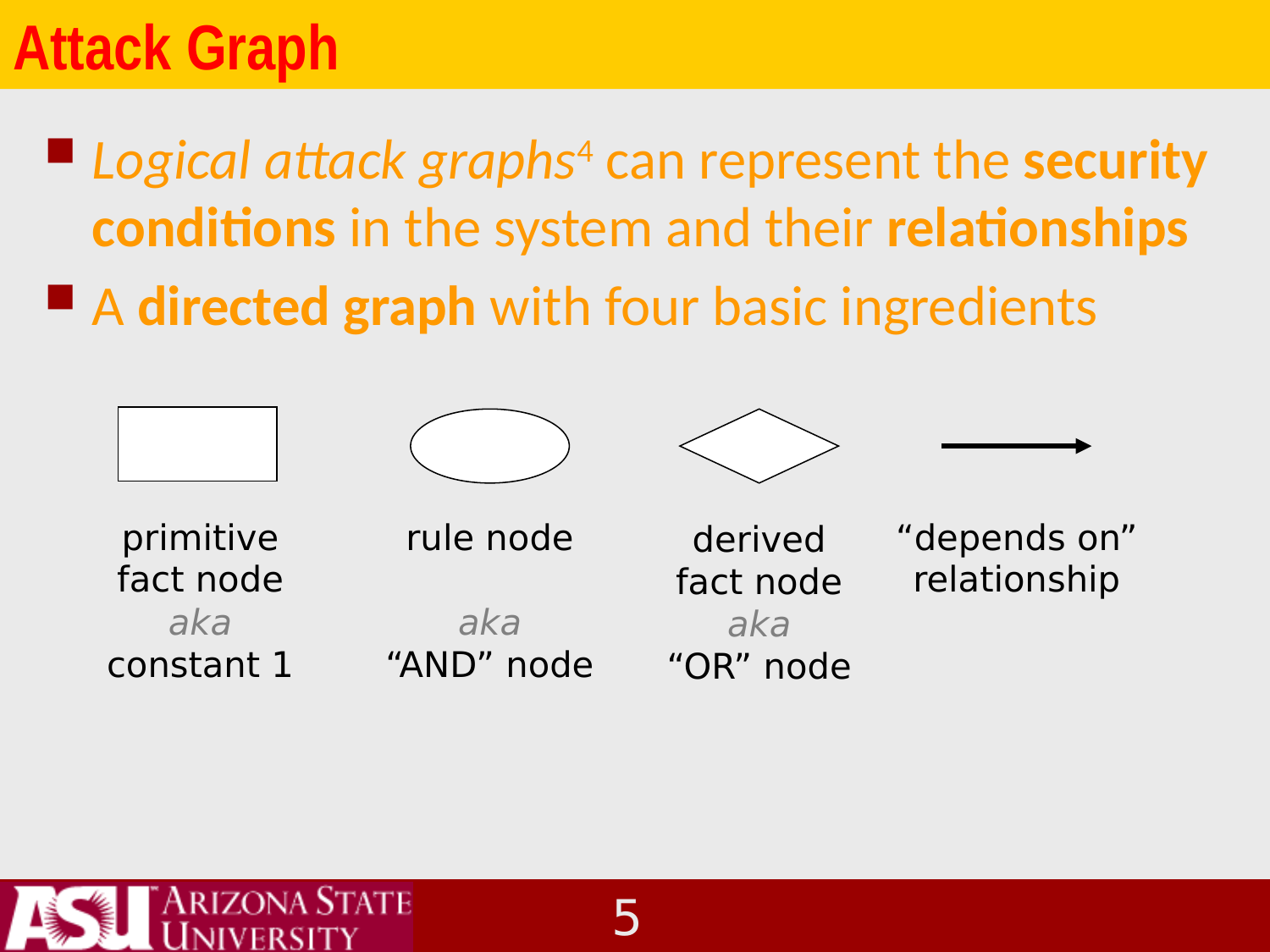

# Attack Graph
Logical attack graphs4 can represent the security conditions in the system and their relationships
A directed graph with four basic ingredients

rule node
aka
“AND” node
primitive
fact node
aka
constant 1
“depends on”
relationship
derived
fact node
aka
“OR” node
5